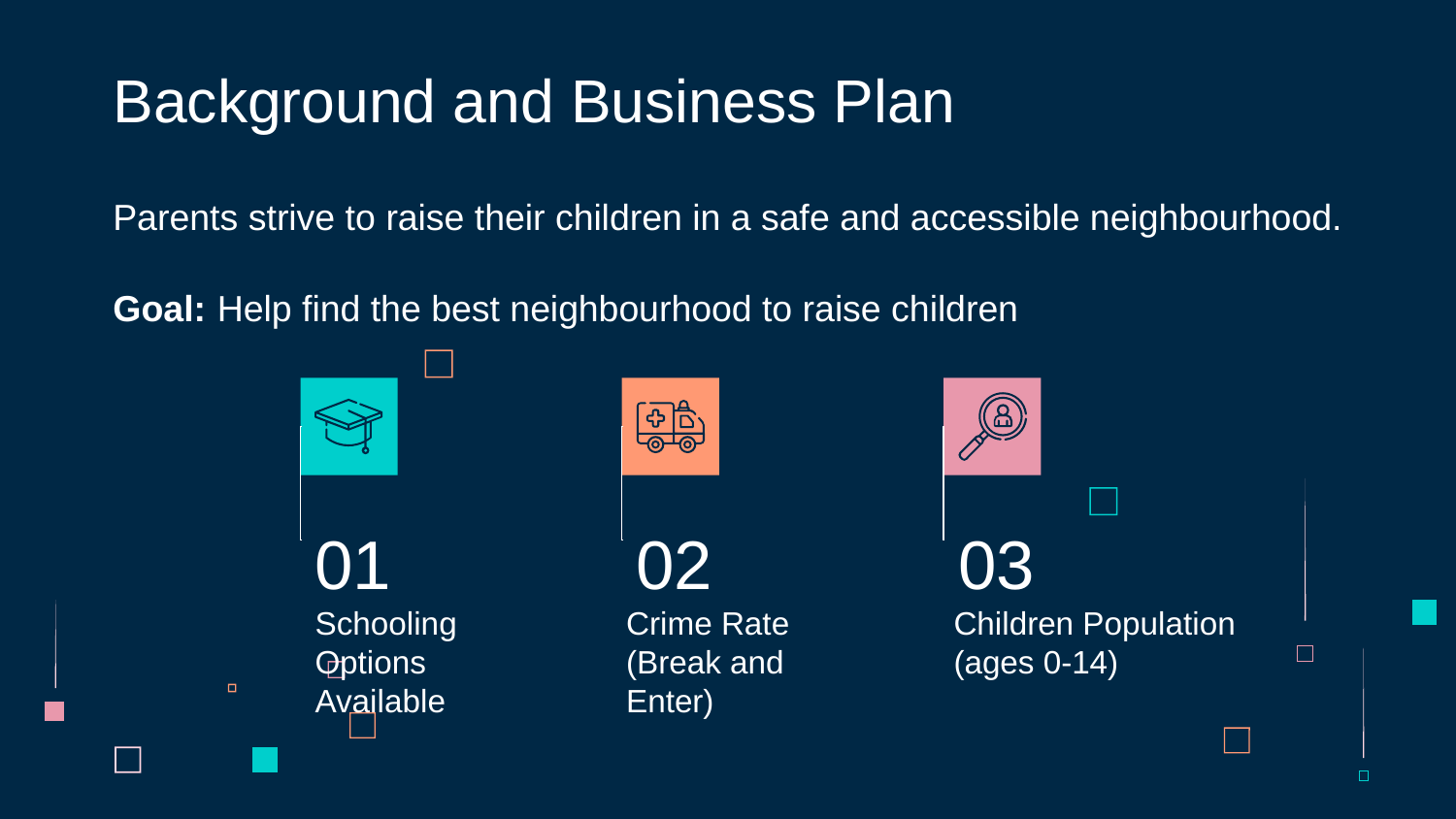

# Background and Business Plan
Parents strive to raise their children in a safe and accessible neighbourhood.

Goal: Help find the best neighbourhood to raise children

01
02
03
Children Population (ages 0-14)
Schooling Options Available
Crime Rate (Break and Enter)